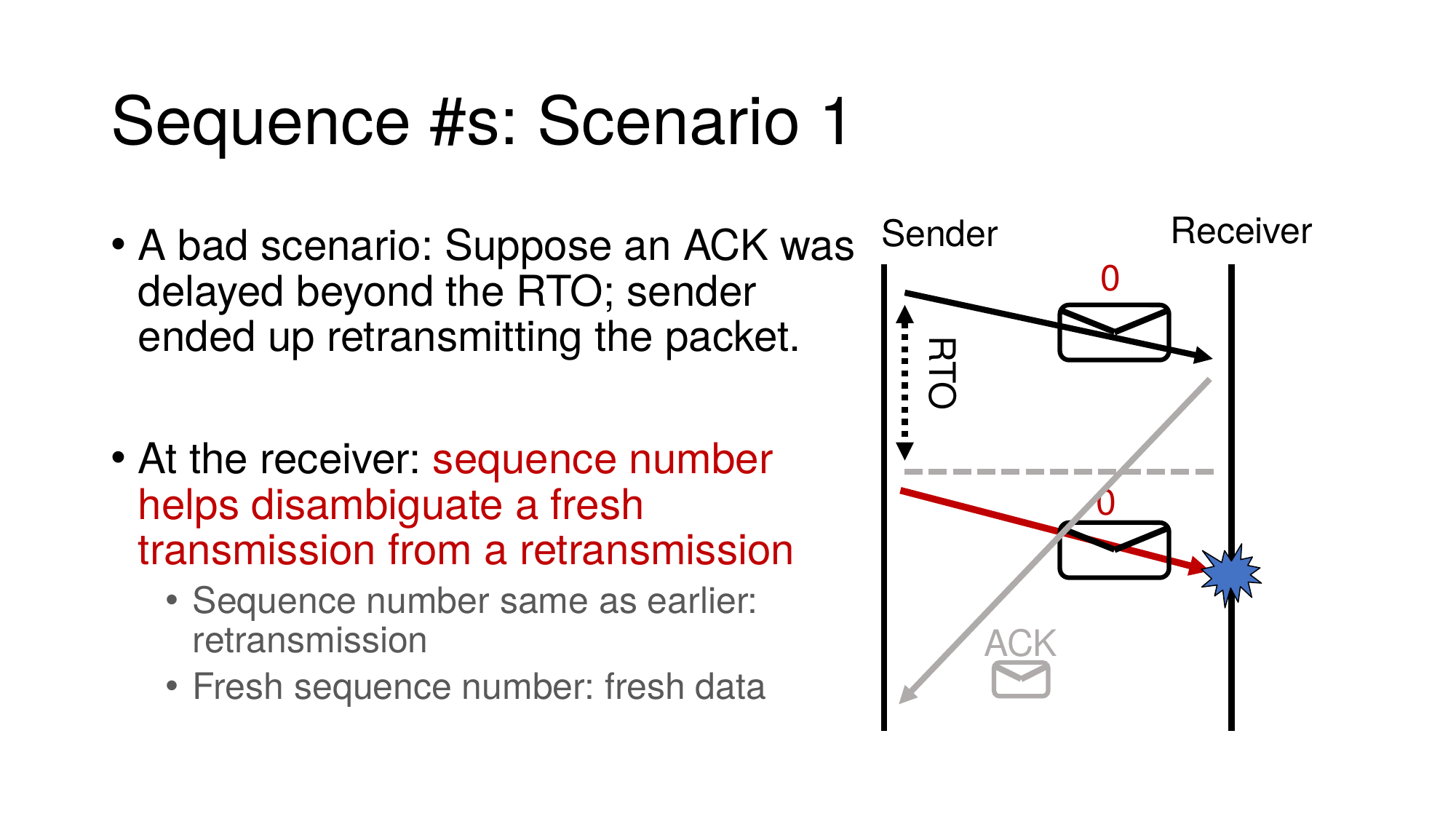

# Sequence #s: Scenario 1
Receiver
Sender
A bad scenario: Suppose an ACK was delayed beyond the RTO; sender ended up retransmitting the packet.

At the receiver: sequence number helps disambiguate a fresh transmission from a retransmission
Sequence number same as earlier: retransmission
Fresh sequence number: fresh data

0

RTO
0

ACK